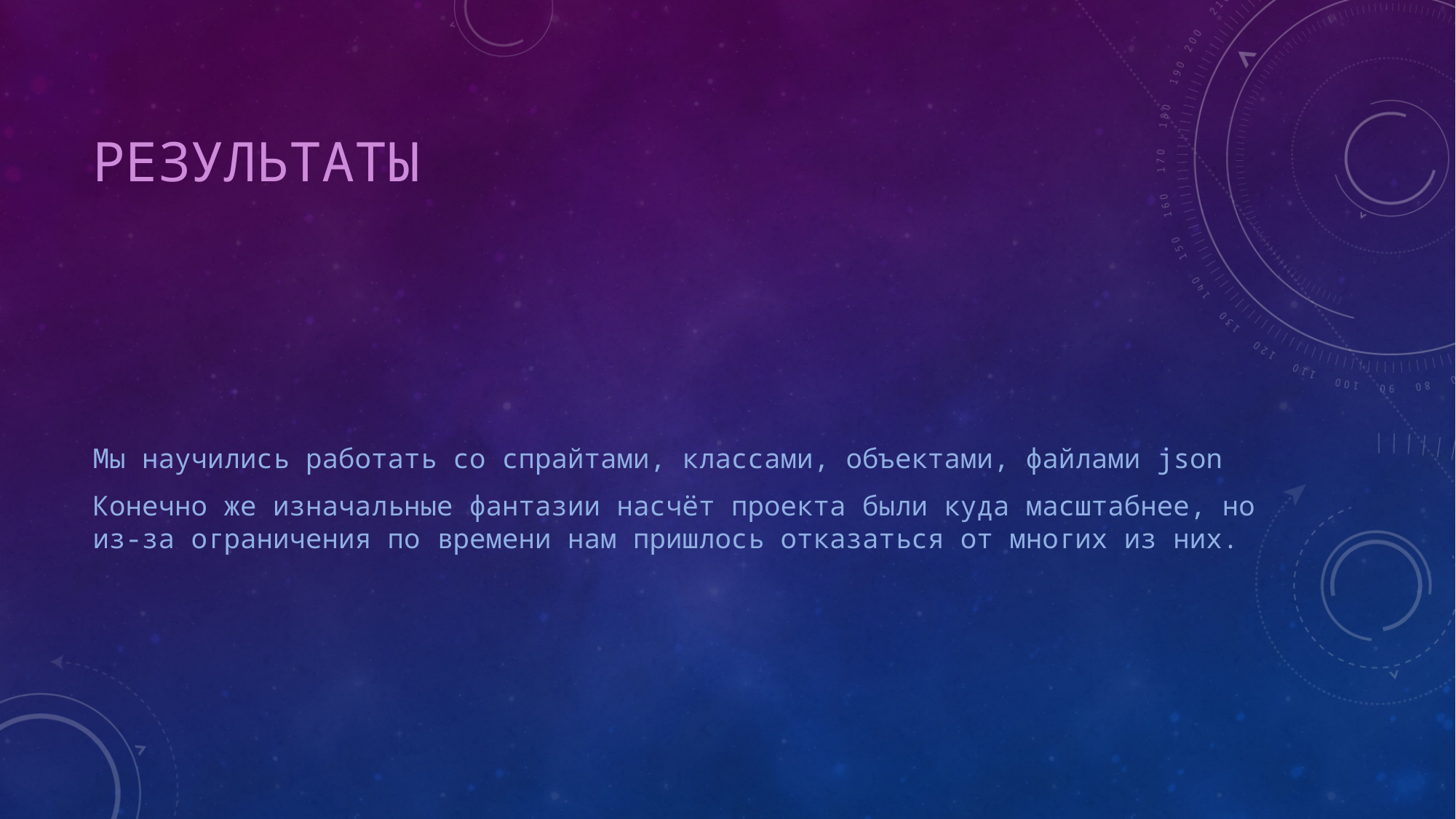

# Результаты

Мы научились работать со спрайтами, классами, объектами, файлами json
Конечно же изначальные фантазии насчёт проекта были куда масштабнее, но из-за ограничения по времени нам пришлось отказаться от многих из них.